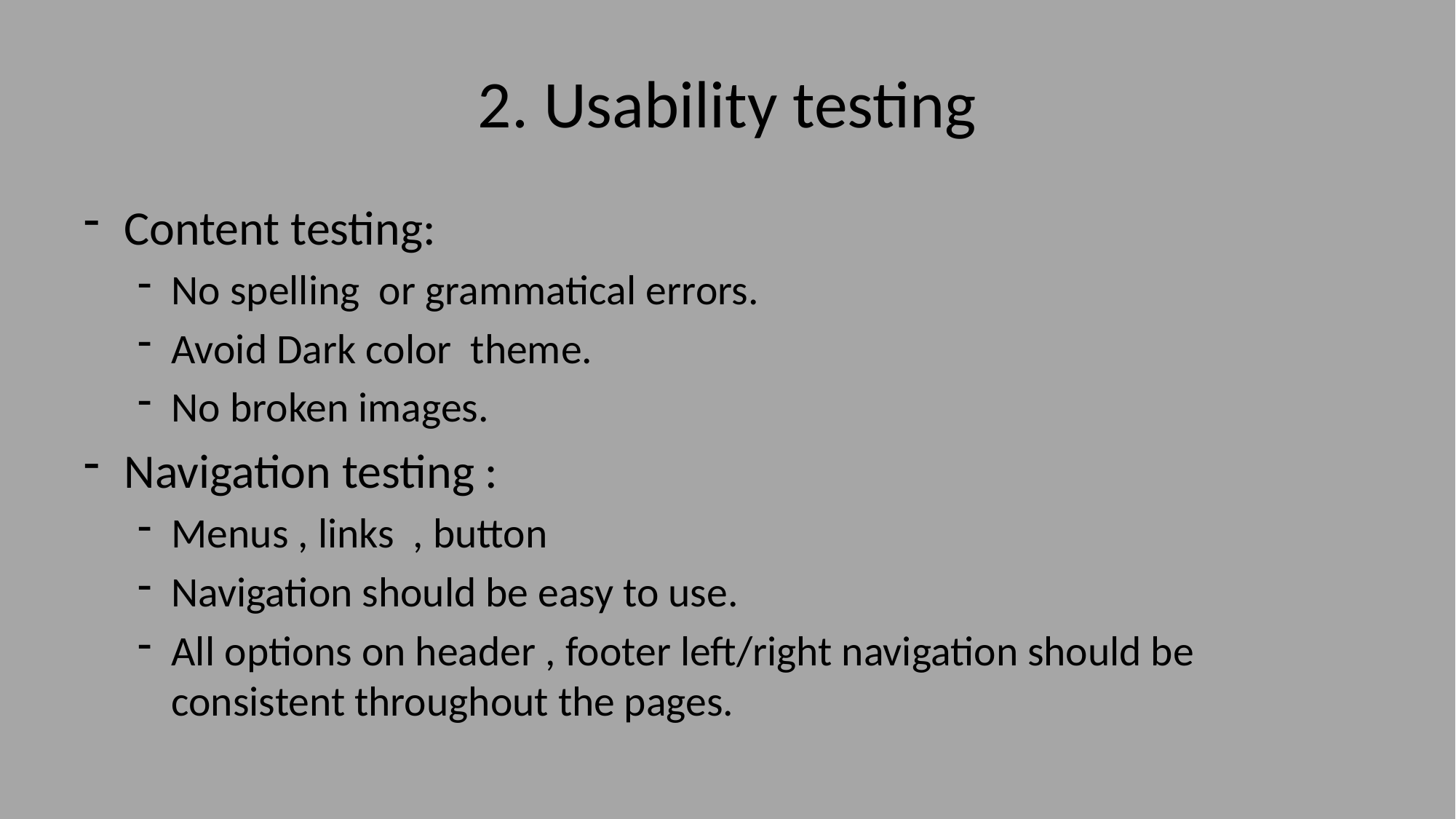

# 2. Usability testing
Content testing:
No spelling  or grammatical errors.
Avoid Dark color  theme.
No broken images.
Navigation testing :
Menus , links  , button
Navigation should be easy to use.
All options on header , footer left/right navigation should be consistent throughout the pages.